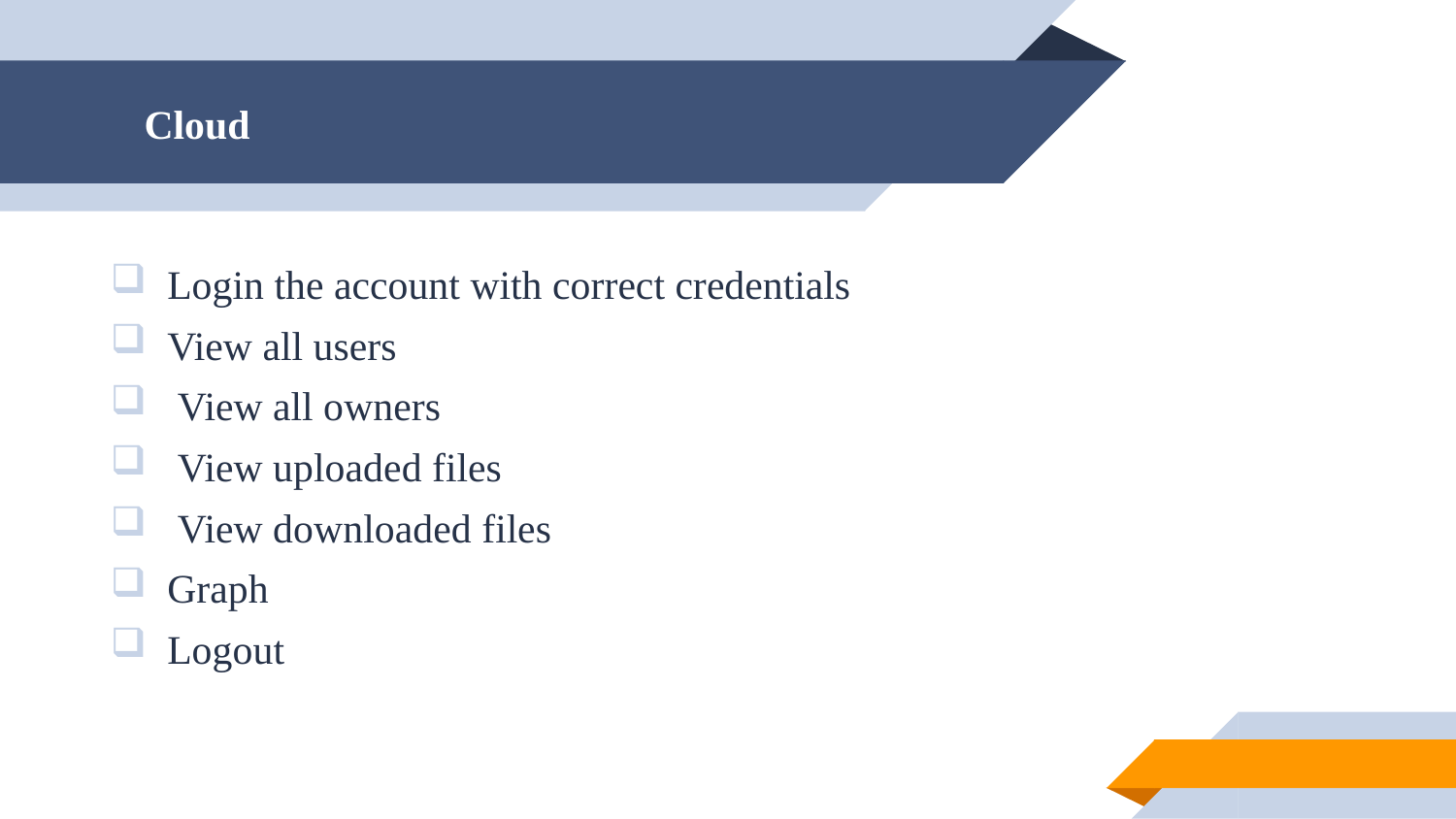

# Cloud
Login the account with correct credentials
View all users
 View all owners
 View uploaded files
 View downloaded files
Graph
Logout
18